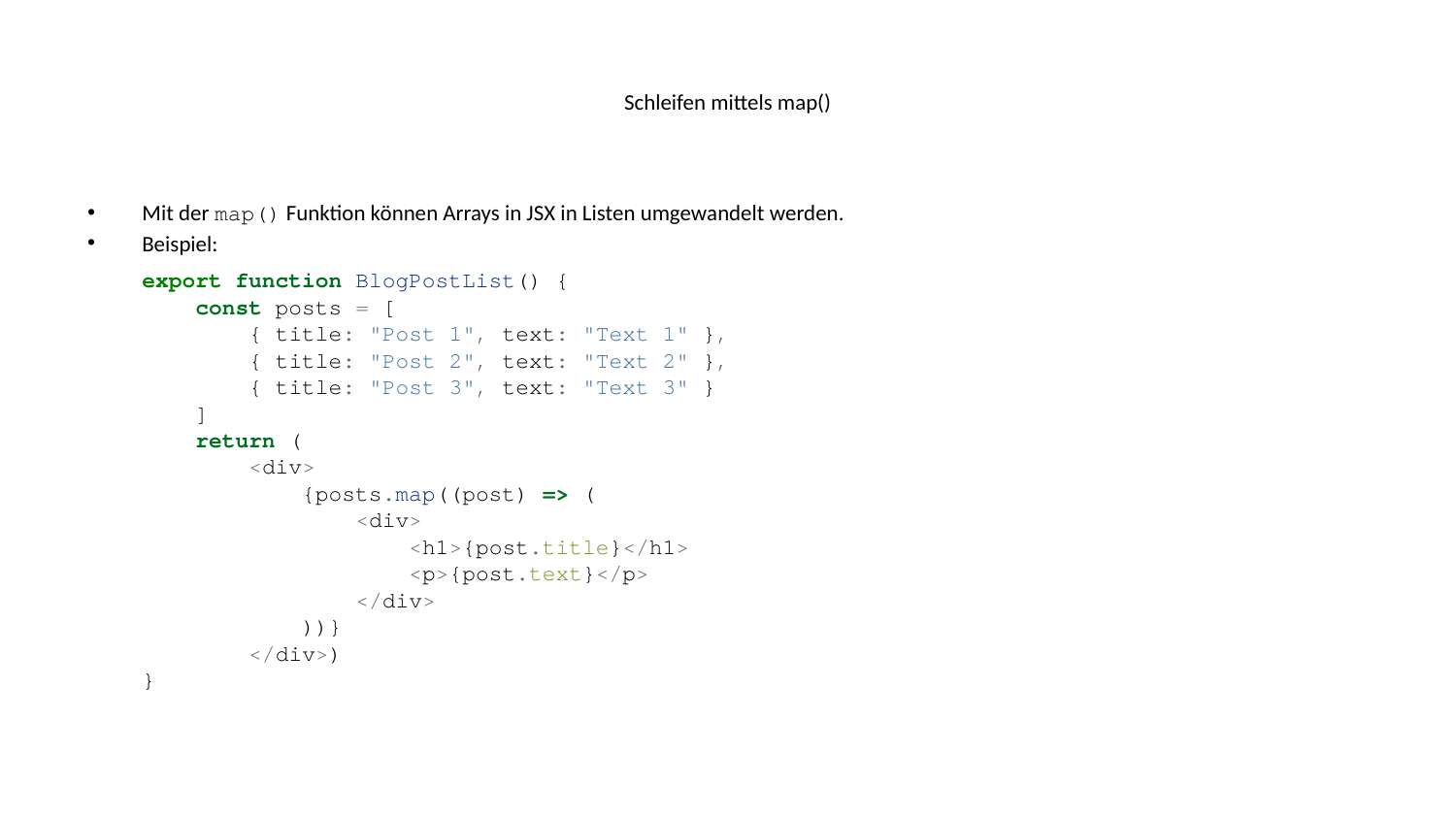

# Schleifen mittels map()
Mit der map() Funktion können Arrays in JSX in Listen umgewandelt werden.
Beispiel:
export function BlogPostList() {
    const posts = [
        { title: "Post 1", text: "Text 1" },
        { title: "Post 2", text: "Text 2" },
        { title: "Post 3", text: "Text 3" }
    ]
    return (
        <div>
            {posts.map((post) => (
                <div>
                    <h1>{post.title}</h1>
                    <p>{post.text}</p>
                </div>
            ))}
        </div>)
}